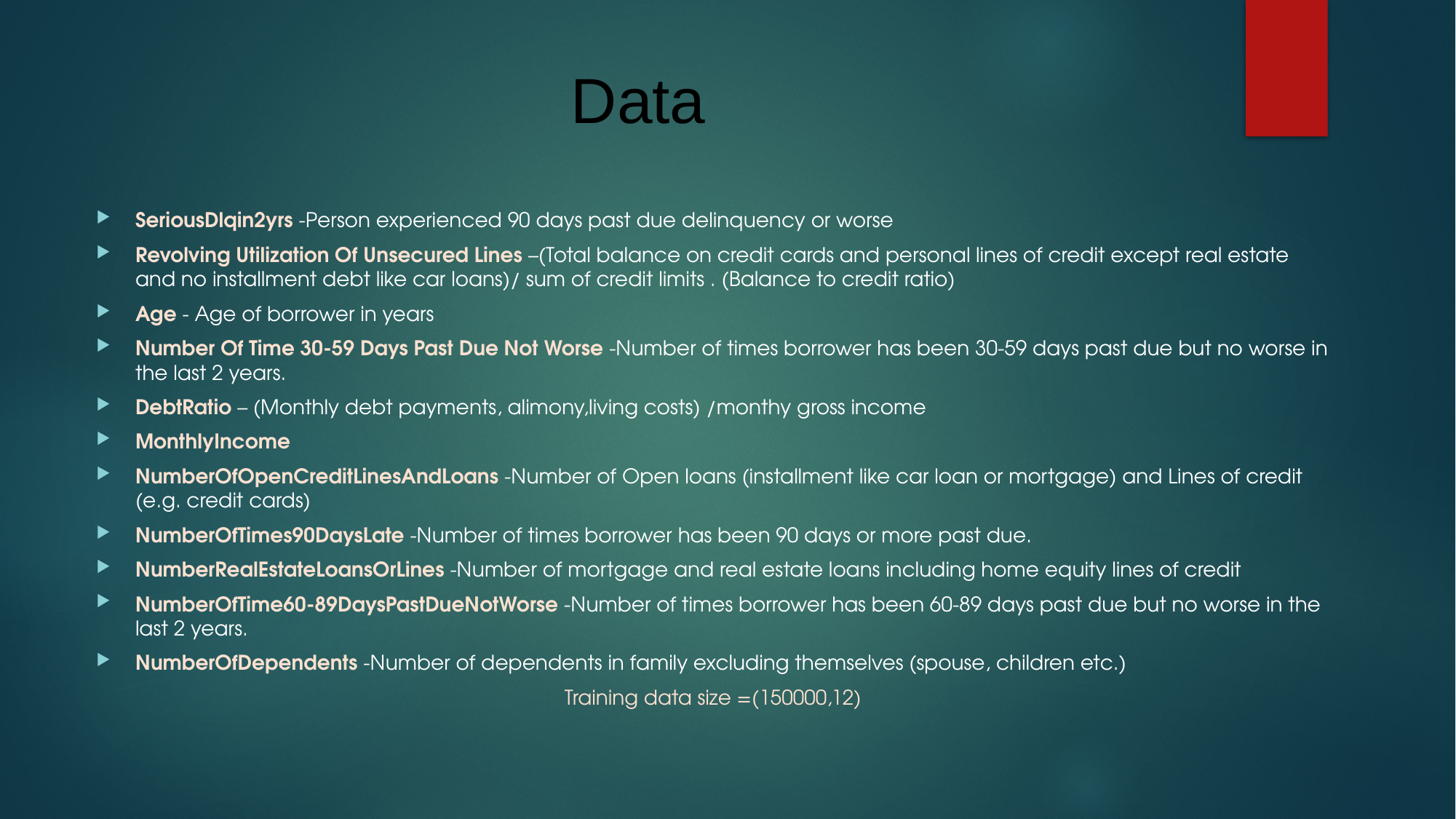

# Data
SeriousDlqin2yrs -Person experienced 90 days past due delinquency or worse
Revolving Utilization Of Unsecured Lines –(Total balance on credit cards and personal lines of credit except real estate and no installment debt like car loans)/ sum of credit limits . (Balance to credit ratio)
Age - Age of borrower in years
Number Of Time 30-59 Days Past Due Not Worse -Number of times borrower has been 30-59 days past due but no worse in the last 2 years.
DebtRatio – (Monthly debt payments, alimony,living costs) /monthy gross income
MonthlyIncome
NumberOfOpenCreditLinesAndLoans -Number of Open loans (installment like car loan or mortgage) and Lines of credit (e.g. credit cards)
NumberOfTimes90DaysLate -Number of times borrower has been 90 days or more past due.
NumberRealEstateLoansOrLines -Number of mortgage and real estate loans including home equity lines of credit
NumberOfTime60-89DaysPastDueNotWorse -Number of times borrower has been 60-89 days past due but no worse in the last 2 years.
NumberOfDependents -Number of dependents in family excluding themselves (spouse, children etc.)
Training data size =(150000,12)